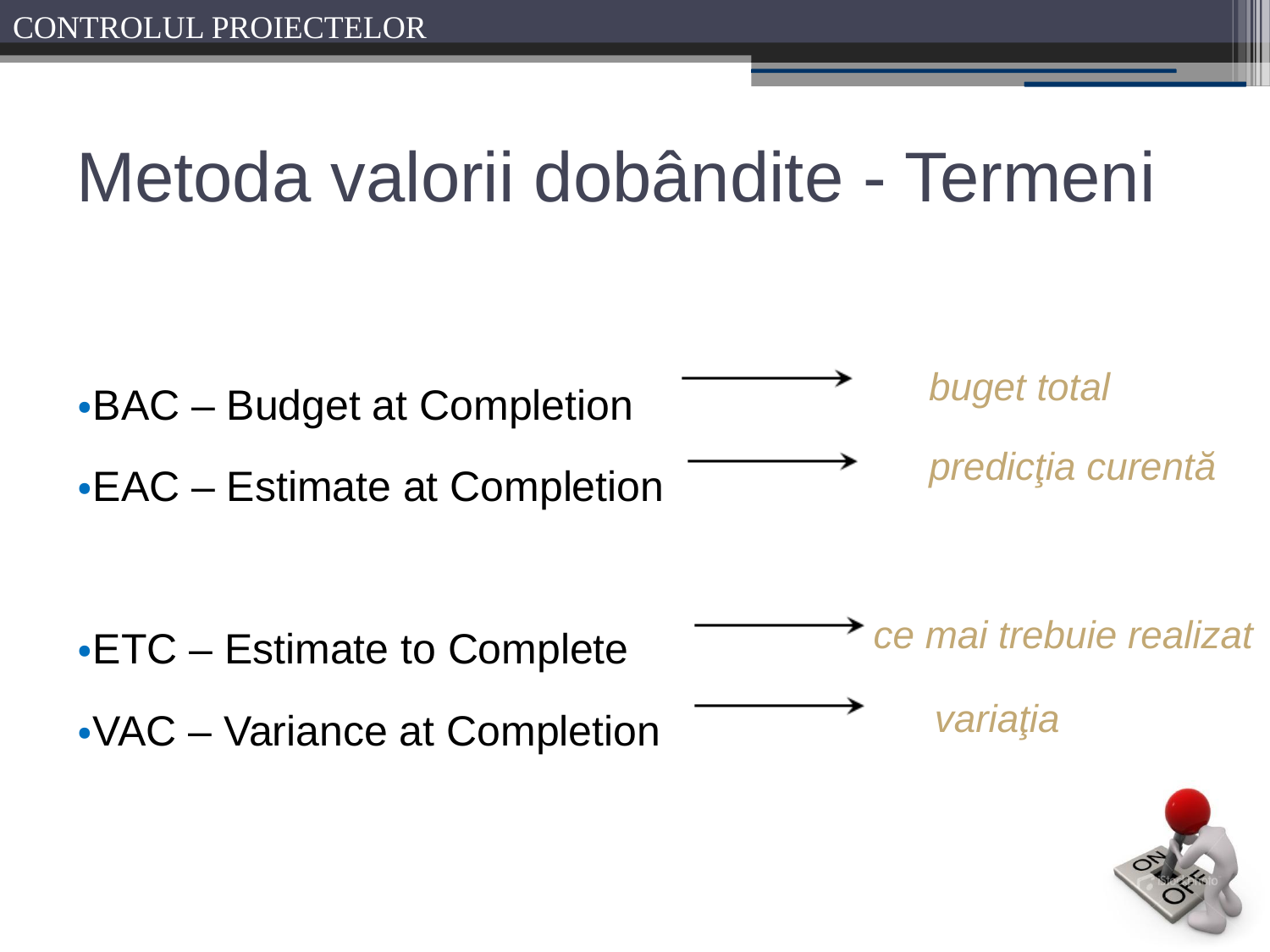

# Metoda valorii dobândite - Termeni

•BAC – Budget at Completion
•EAC – Estimate at Completion

•ETC – Estimate to Complete
•VAC – Variance at Completion

buget total

predicţia curentă

ce mai trebuie realizat

variaţia